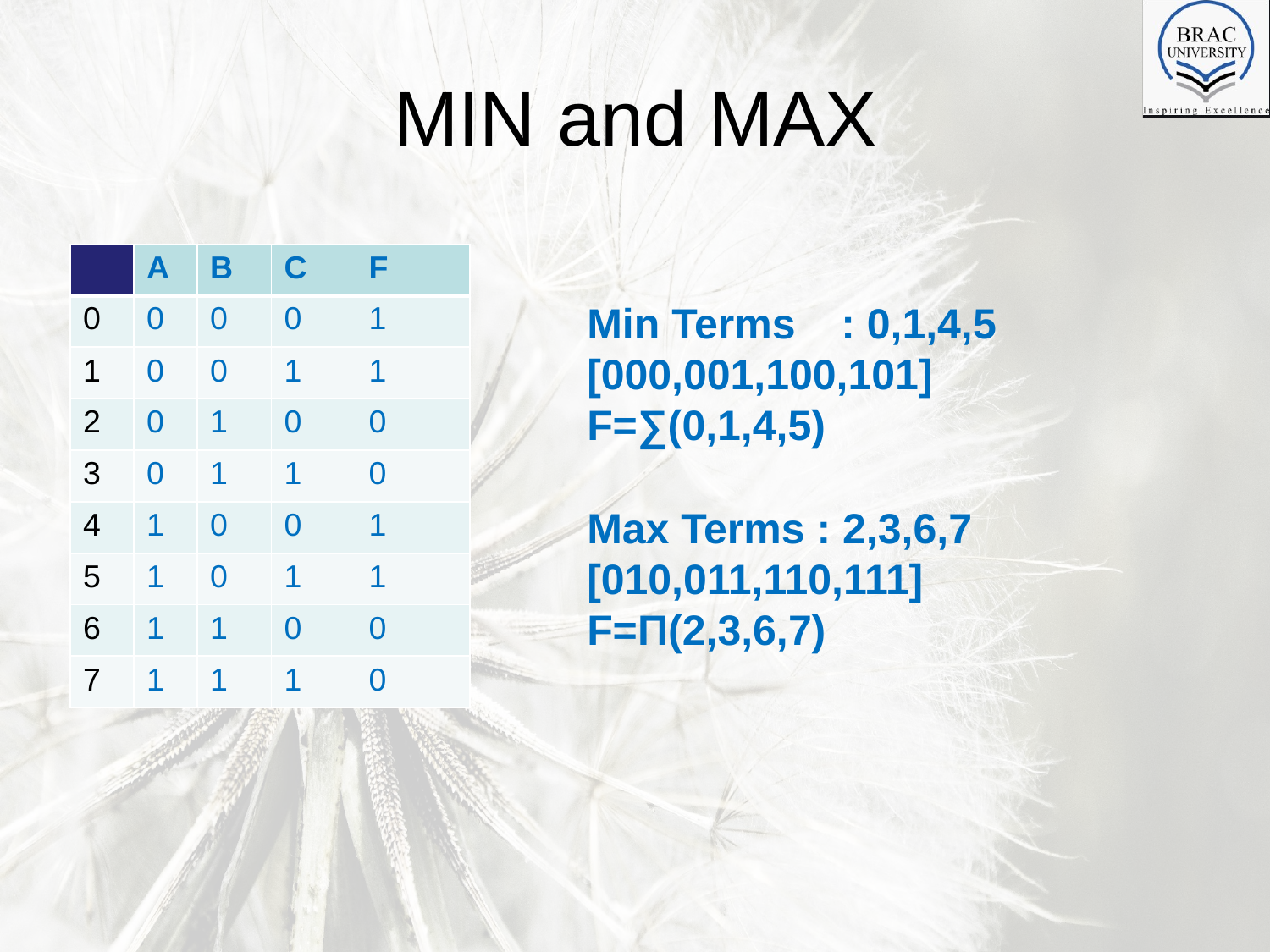

# MIN and MAX
|  | A | B | C | F |
| --- | --- | --- | --- | --- |
| 0 | 0 | 0 | 0 | 1 |
| 1 | 0 | 0 | 1 | 1 |
| 2 | 0 | 1 | 0 | 0 |
| 3 | 0 | 1 | 1 | 0 |
| 4 | 1 | 0 | 0 | 1 |
| 5 | 1 | 0 | 1 | 1 |
| 6 | 1 | 1 | 0 | 0 |
| 7 | 1 | 1 | 1 | 0 |
Min Terms	: 0,1,4,5  [000,001,100,101]  F=∑(0,1,4,5)

Max Terms : 2,3,6,7  [010,011,110,111]  F=Π(2,3,6,7)